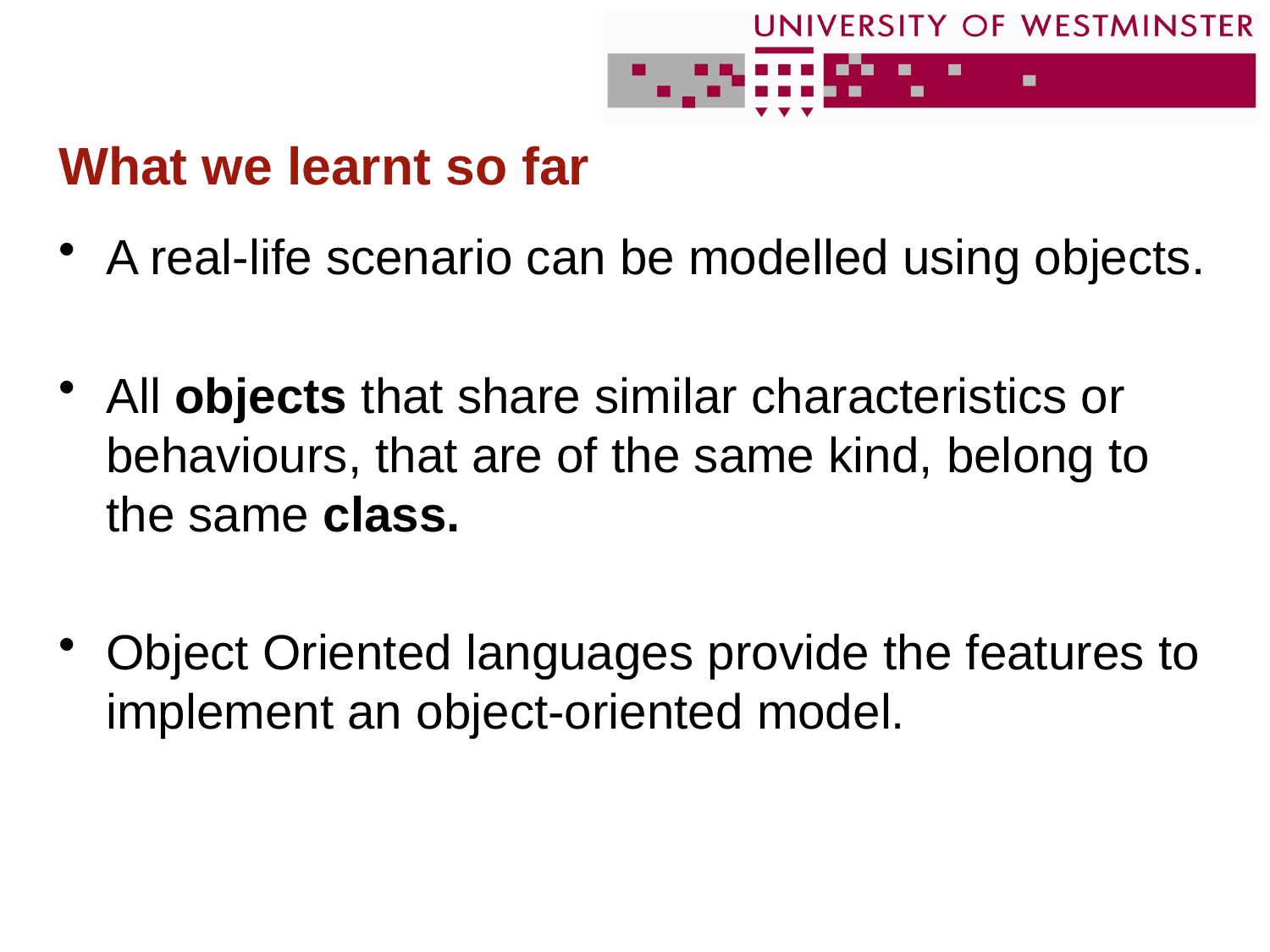

# What we learnt so far
A real-life scenario can be modelled using objects.

All objects that share similar characteristics or behaviours, that are of the same kind, belong to the same class.

Object Oriented languages provide the features to implement an object-oriented model.